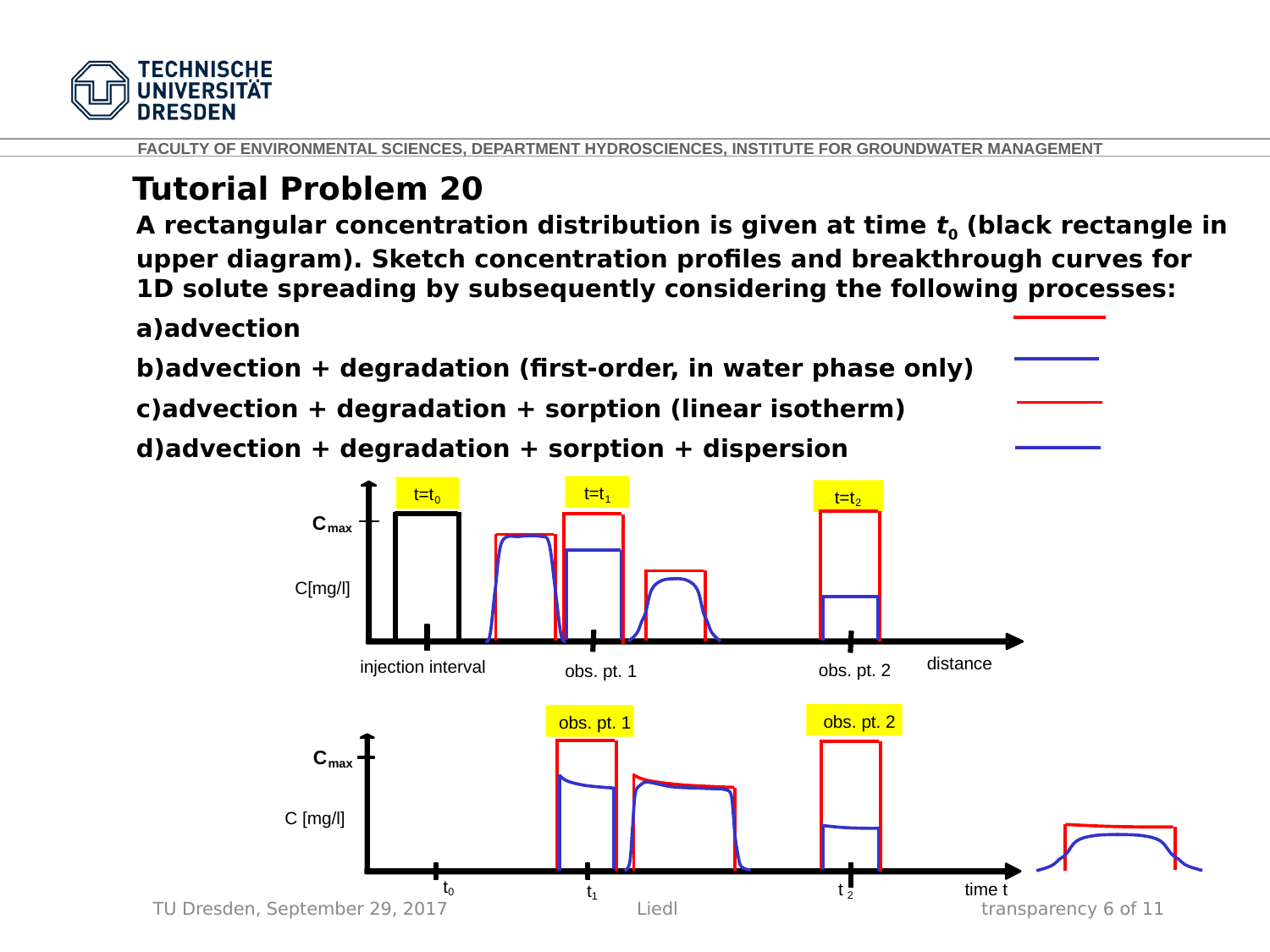

Tutorial Problem 20
A rectangular concentration distribution is given at time t0 (black rectangle in upper diagram). Sketch concentration profiles and breakthrough curves for 1D solute spreading by subsequently considering the following processes:
advection
advection + degradation (first-order, in water phase only)
advection + degradation + sorption (linear isotherm)
advection + degradation + sorption + dispersion

t=t
t=t
t=t
1
0
2
C

max

🡪
🡪
C[mg/l]

distance
injection interval
obs. pt. 2
obs. pt. 1

obs. pt. 2
obs. pt. 1

C
max

C [mg/l]

t
time t
t
t
0
2
1